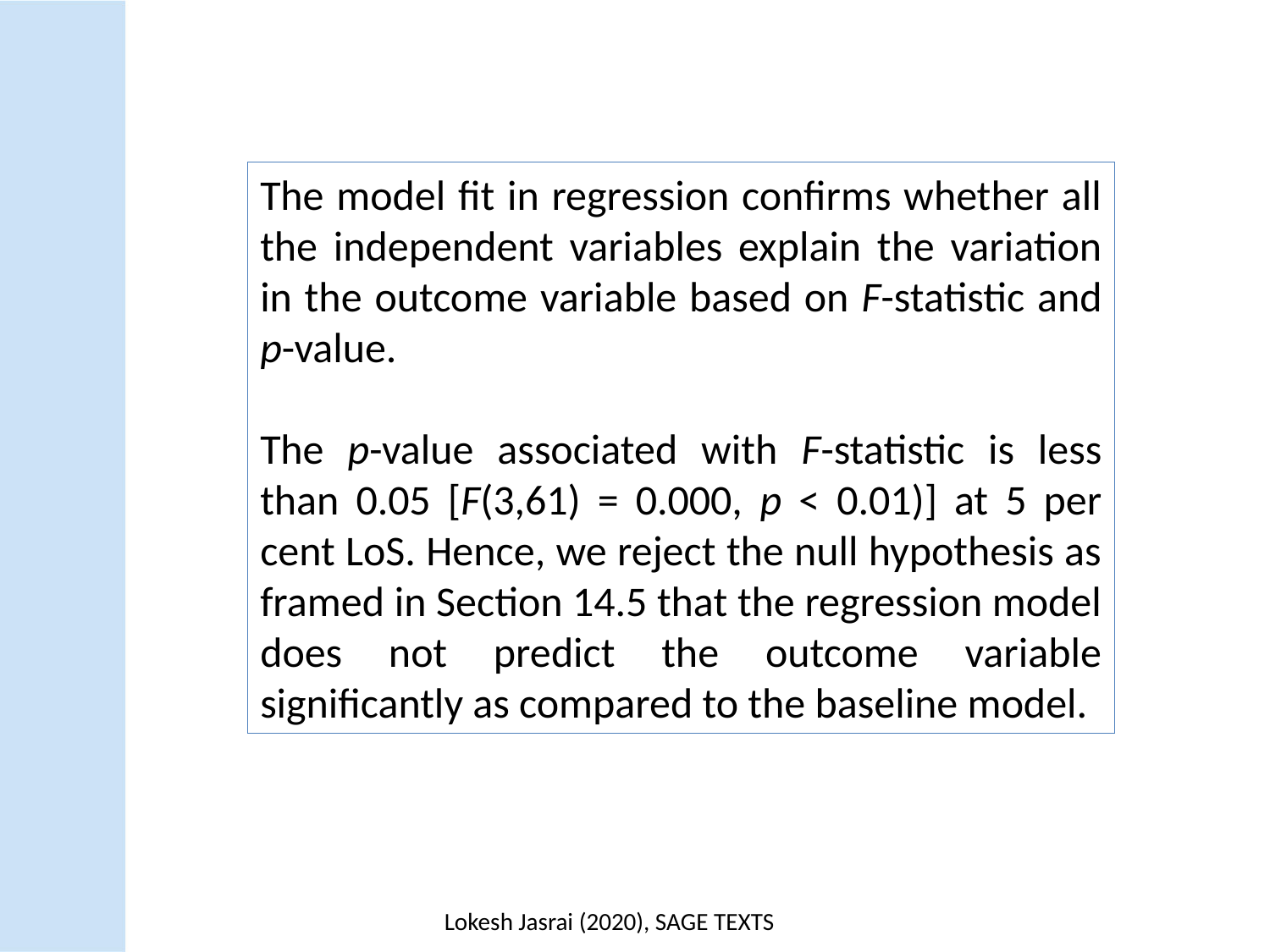

The model fit in regression confirms whether all the independent variables explain the variation in the outcome variable based on F-statistic and p-value.

The p-value associated with F-statistic is less than 0.05 [F(3,61) = 0.000, p < 0.01)] at 5 per cent LoS. Hence, we reject the null hypothesis as framed in Section 14.5 that the regression model does not predict the outcome variable significantly as compared to the baseline model.
Lokesh Jasrai (2020), SAGE TEXTS